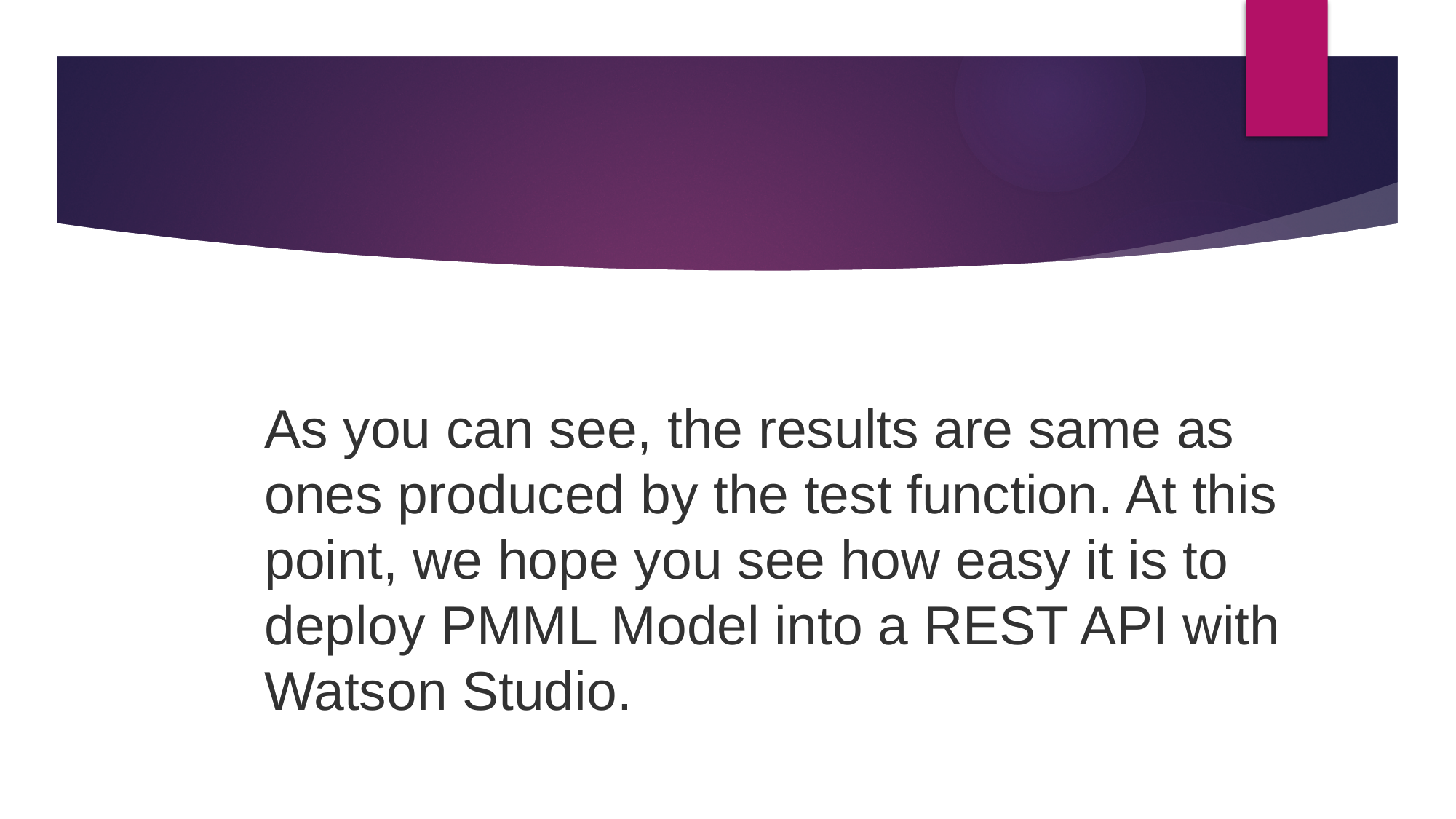

# As you can see, the results are same as ones produced by the test function. At this point, we hope you see how easy it is to deploy PMML Model into a REST API with Watson Studio.